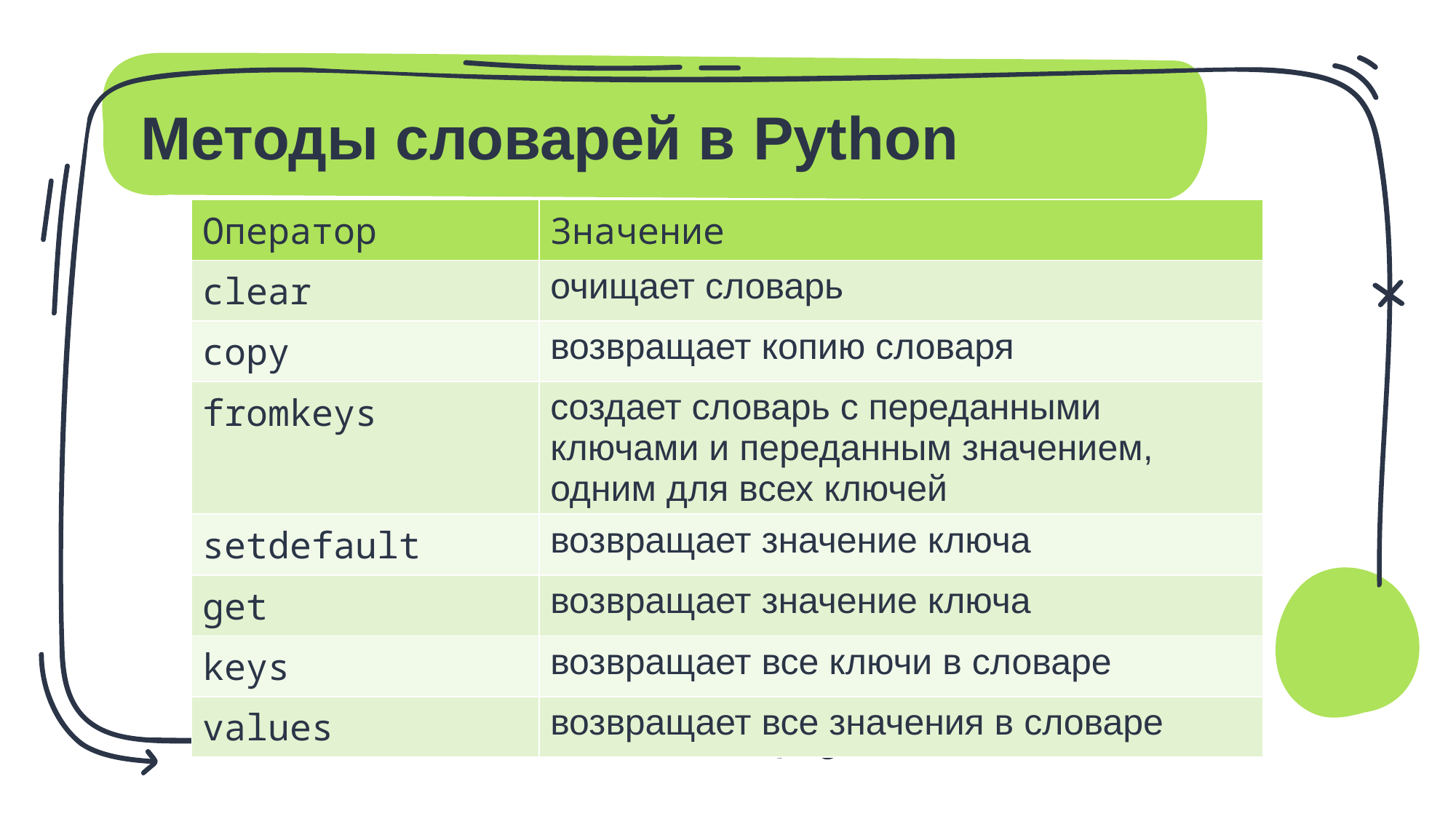

# Методы словарей в Python
| Оператор | Значение |
| --- | --- |
| clear | очищает словарь |
| copy | возвращает копию словаря |
| fromkeys | создает словарь с переданными ключами и переданным значением, одним для всех ключей |
| setdefault | возвращает значение ключа |
| get | возвращает значение ключа |
| keys | возвращает все ключи в словаре |
| values | возвращает все значения в словаре |